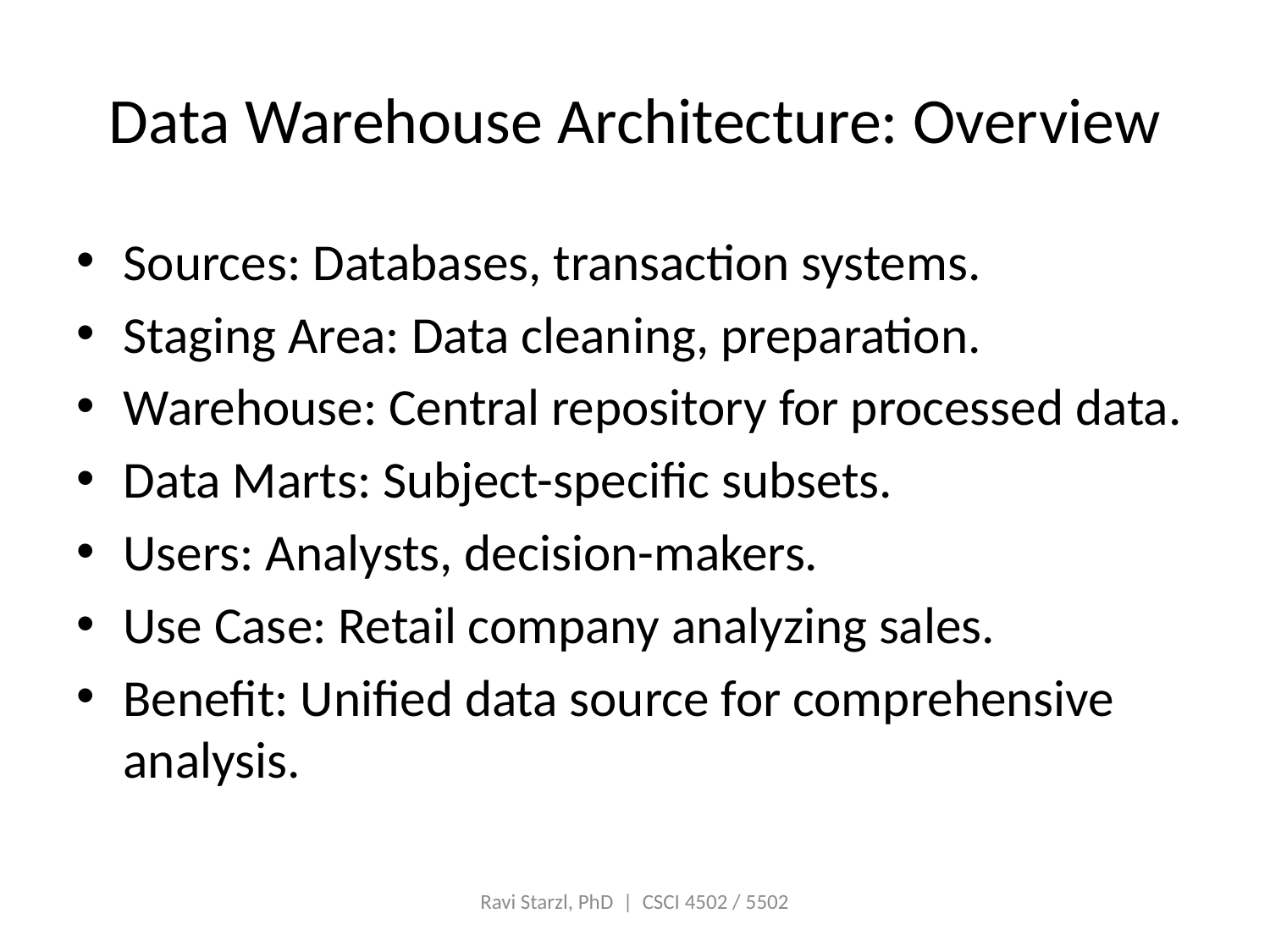

# Data Warehouse Architecture: Overview
Sources: Databases, transaction systems.
Staging Area: Data cleaning, preparation.
Warehouse: Central repository for processed data.
Data Marts: Subject-specific subsets.
Users: Analysts, decision-makers.
Use Case: Retail company analyzing sales.
Benefit: Unified data source for comprehensive analysis.
Ravi Starzl, PhD  |  CSCI 4502 / 5502